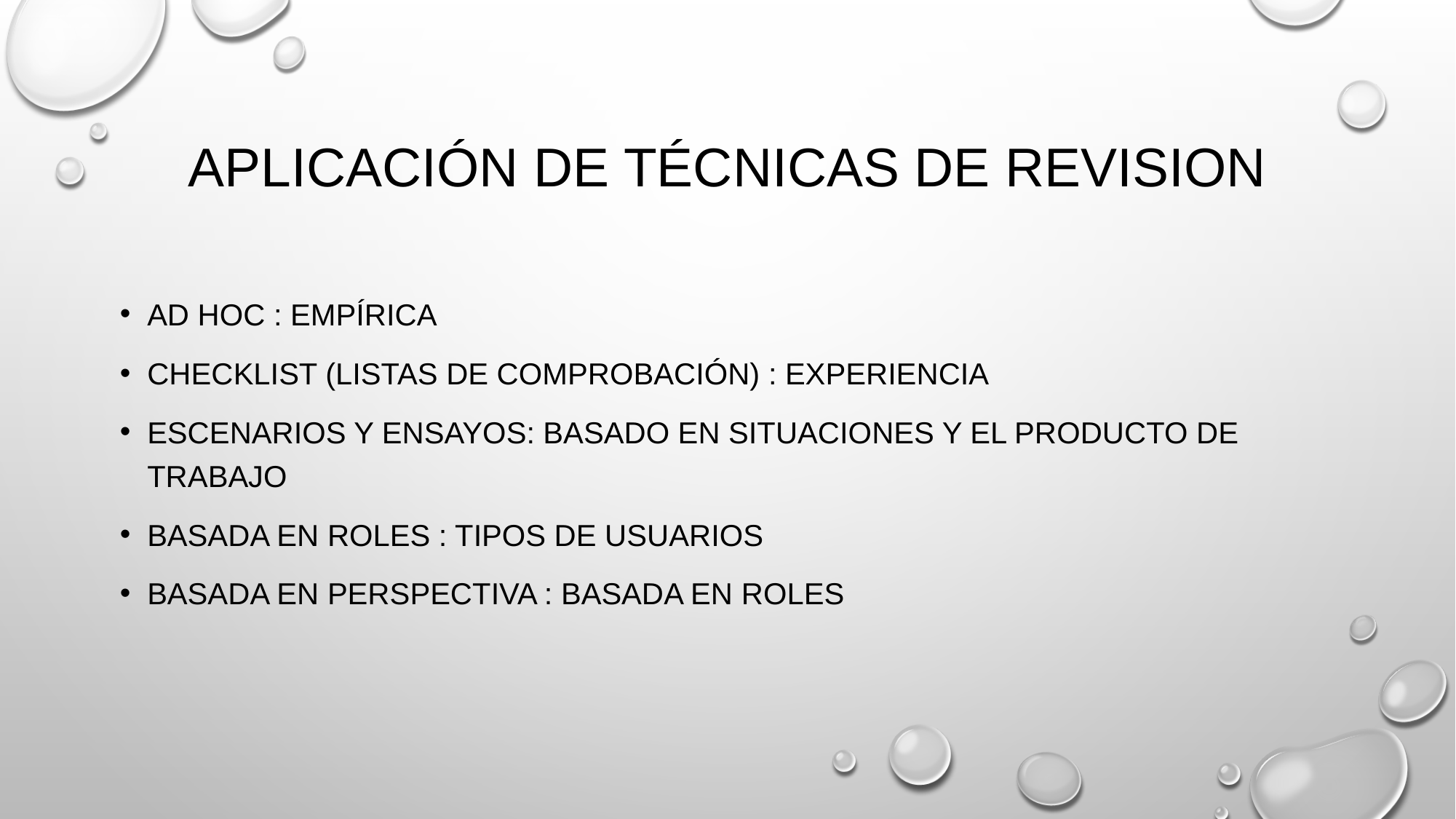

# Aplicación de técnicas de revision
Ad hoc : empírica
Checklist (listas de comprobación) : experiencia
Escenarios y ensayos: basado en situaciones y el producto de trabajo
Basada en roles : tipos de usuarios
Basada en perspectiva : basada en roles